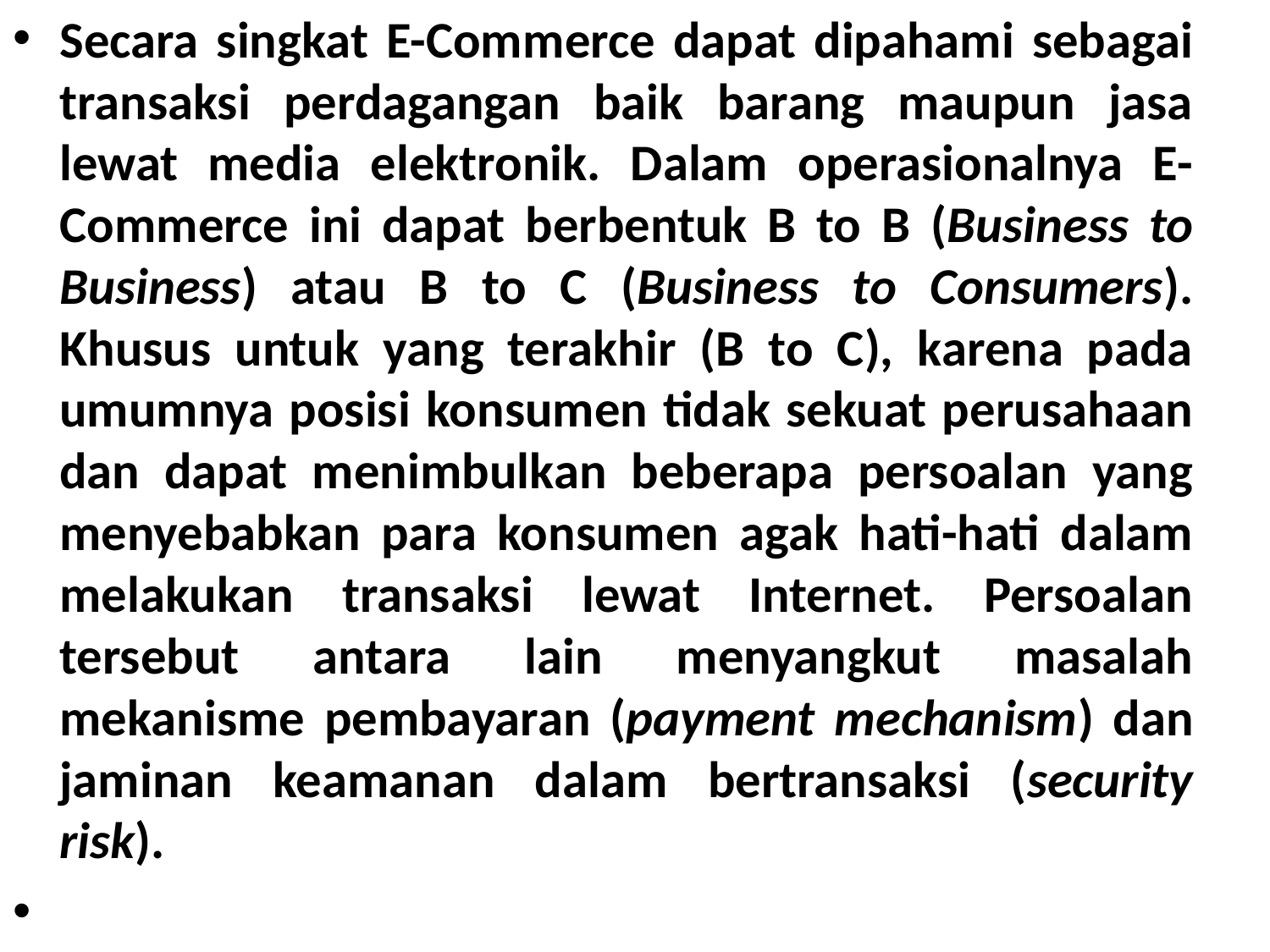

Secara singkat E-Commerce dapat dipahami sebagai transaksi perdagangan baik barang maupun jasa lewat media elektronik. Dalam operasionalnya E-Commerce ini dapat berbentuk B to B (Business to Business) atau B to C (Business to Consumers). Khusus untuk yang terakhir (B to C), karena pada umumnya posisi konsumen tidak sekuat perusahaan dan dapat menimbulkan beberapa persoalan yang menyebabkan para konsumen agak hati-hati dalam melakukan transaksi lewat Internet. Persoalan tersebut antara lain menyangkut masalah mekanisme pembayaran (payment mechanism) dan jaminan keamanan dalam bertransaksi (security risk).